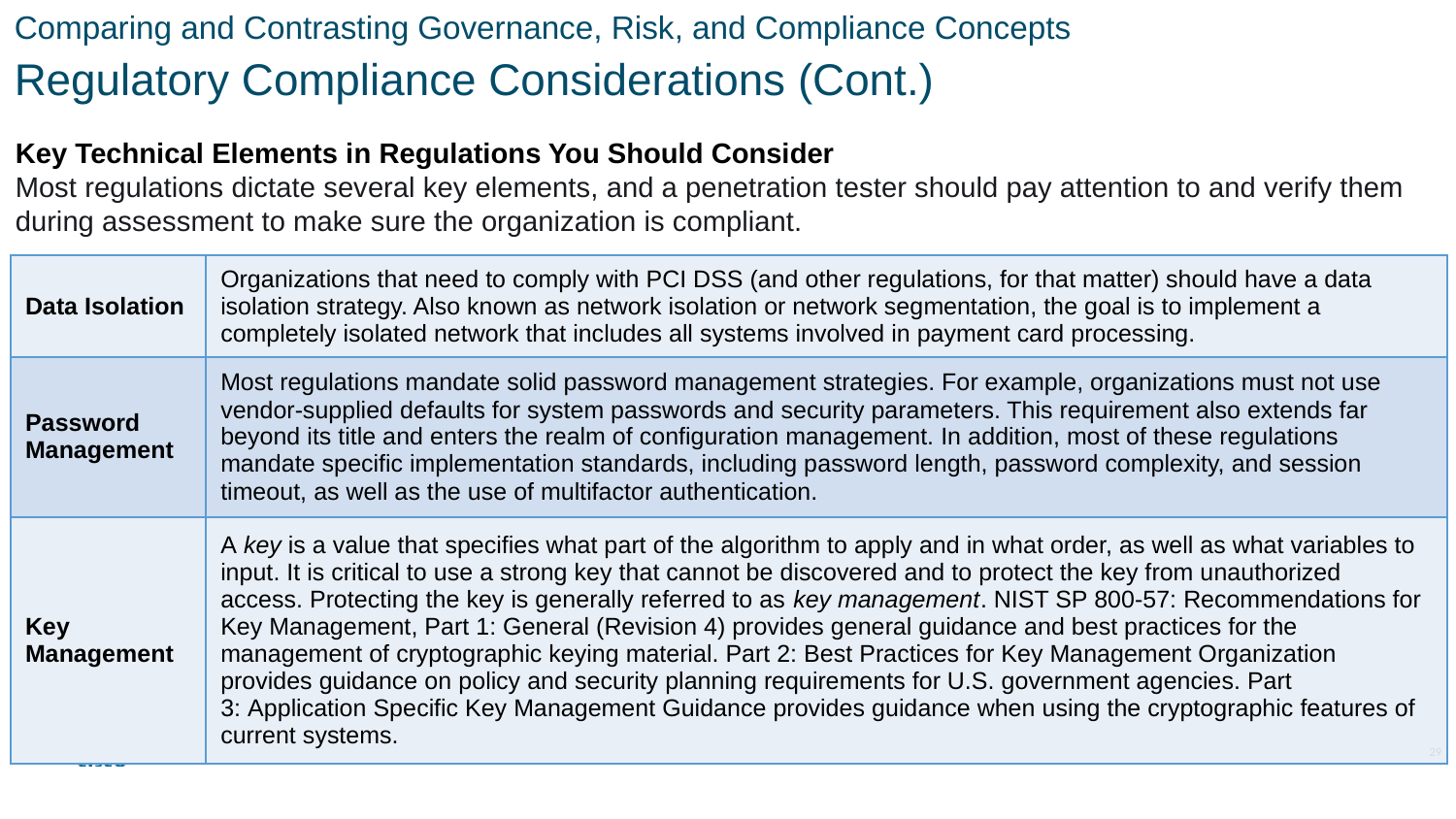

Comparing and Contrasting Governance, Risk, and Compliance Concepts
Regulatory Compliance Considerations (Cont.)
Key Technical Elements in Regulations You Should Consider
Most regulations dictate several key elements, and a penetration tester should pay attention to and verify them during assessment to make sure the organization is compliant.
| Data Isolation | Organizations that need to comply with PCI DSS (and other regulations, for that matter) should have a data isolation strategy. Also known as network isolation or network segmentation, the goal is to implement a completely isolated network that includes all systems involved in payment card processing. |
| --- | --- |
| Password Management | Most regulations mandate solid password management strategies. For example, organizations must not use vendor-supplied defaults for system passwords and security parameters. This requirement also extends far beyond its title and enters the realm of configuration management. In addition, most of these regulations mandate specific implementation standards, including password length, password complexity, and session timeout, as well as the use of multifactor authentication. |
| Key Management | A key is a value that specifies what part of the algorithm to apply and in what order, as well as what variables to input. It is critical to use a strong key that cannot be discovered and to protect the key from unauthorized access. Protecting the key is generally referred to as key management. NIST SP 800-57: Recommendations for Key Management, Part 1: General (Revision 4) provides general guidance and best practices for the management of cryptographic keying material. Part 2: Best Practices for Key Management Organization provides guidance on policy and security planning requirements for U.S. government agencies. Part 3: Application Specific Key Management Guidance provides guidance when using the cryptographic features of current systems. |
29